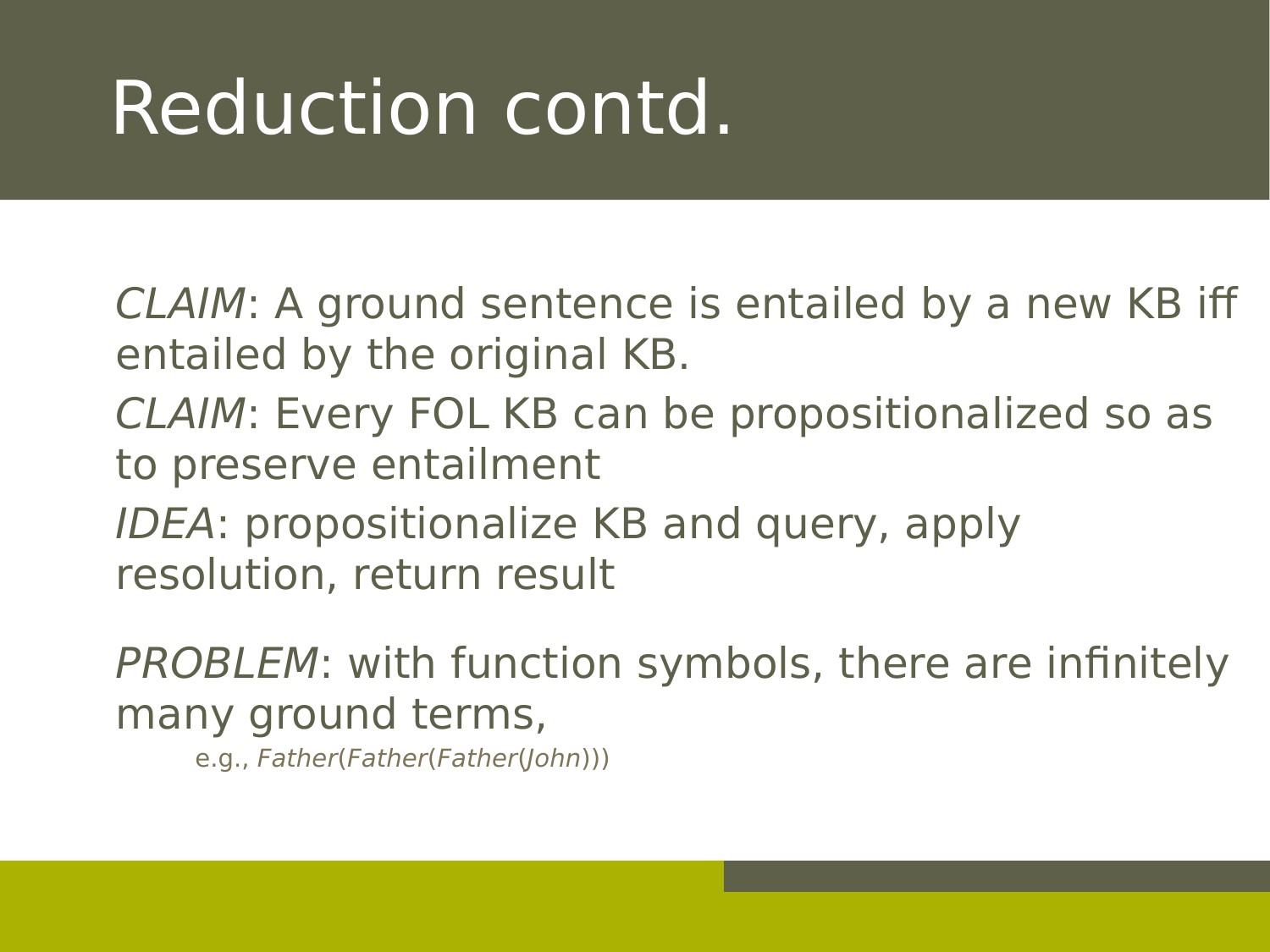

# Reduction contd.
CLAIM: A ground sentence is entailed by a new KB iff entailed by the original KB.
CLAIM: Every FOL KB can be propositionalized so as to preserve entailment
IDEA: propositionalize KB and query, apply resolution, return result

PROBLEM: with function symbols, there are infinitely many ground terms,
e.g., Father(Father(Father(John)))